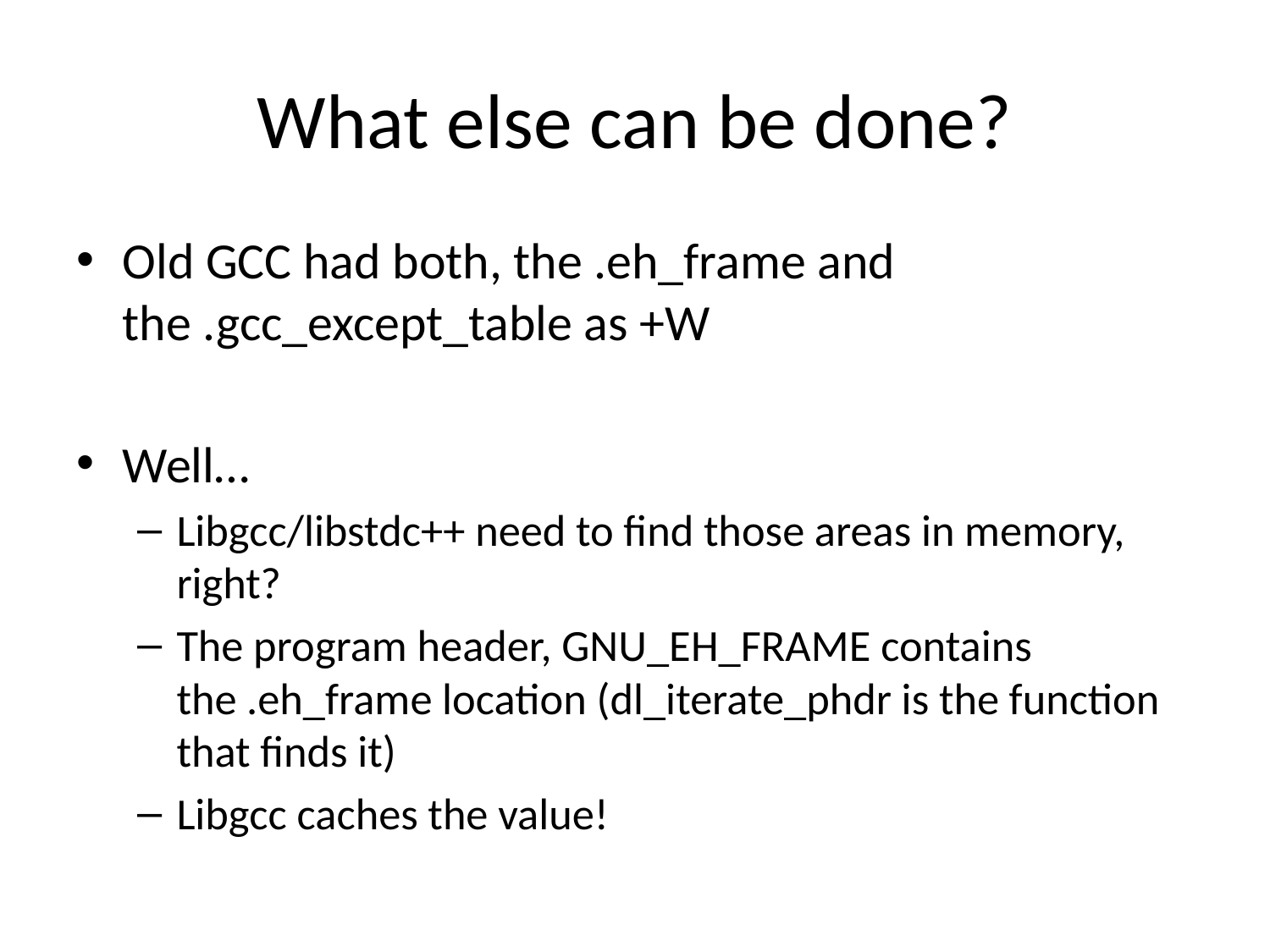

# What else can be done?
Old GCC had both, the .eh_frame and the .gcc_except_table as +W

Well…
Libgcc/libstdc++ need to find those areas in memory, right?
The program header, GNU_EH_FRAME contains the .eh_frame location (dl_iterate_phdr is the function that finds it)
Libgcc caches the value!